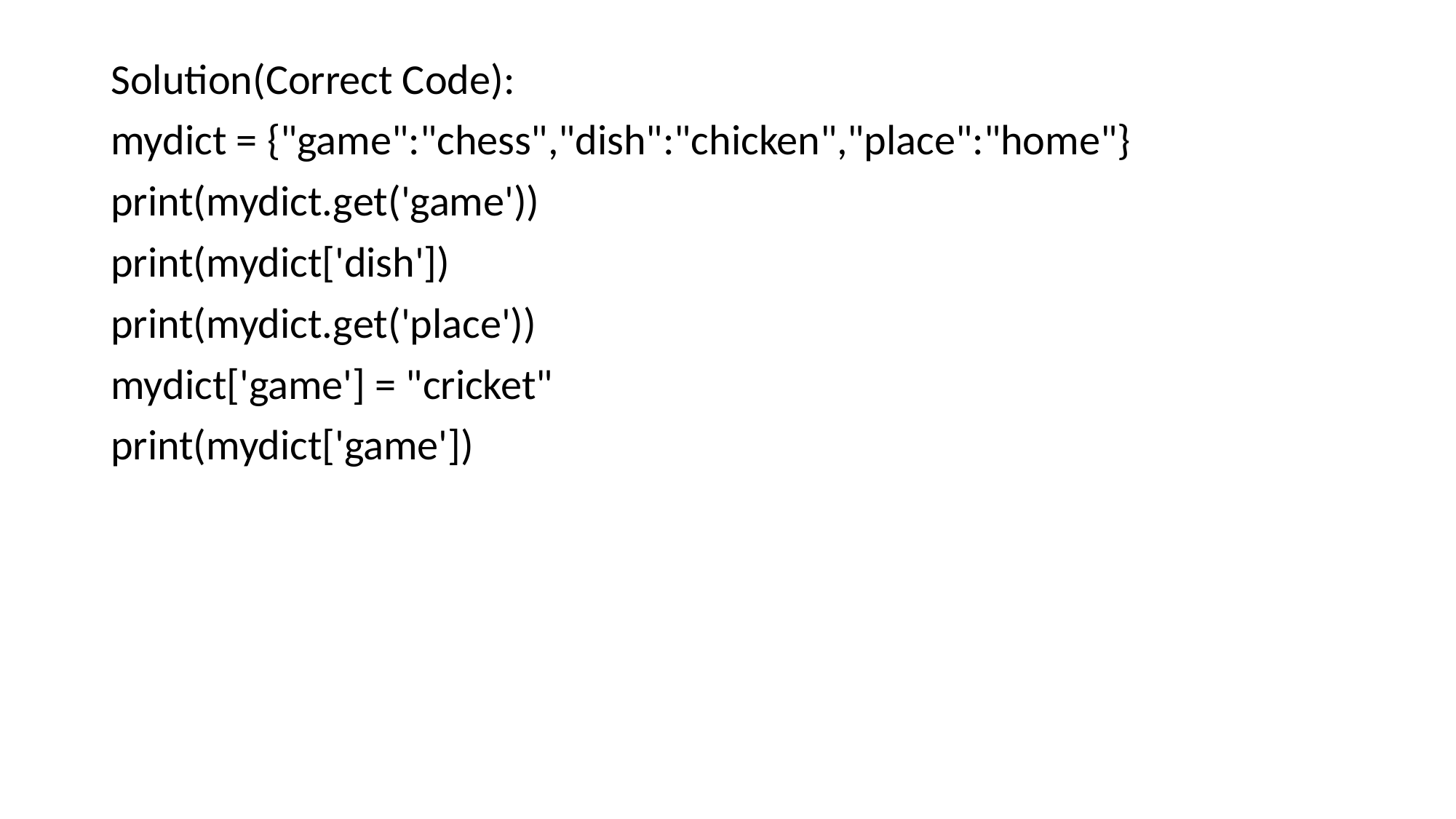

Solution(Correct Code):
mydict = {"game":"chess","dish":"chicken","place":"home"}
print(mydict.get('game'))
print(mydict['dish'])
print(mydict.get('place'))
mydict['game'] = "cricket"
print(mydict['game'])